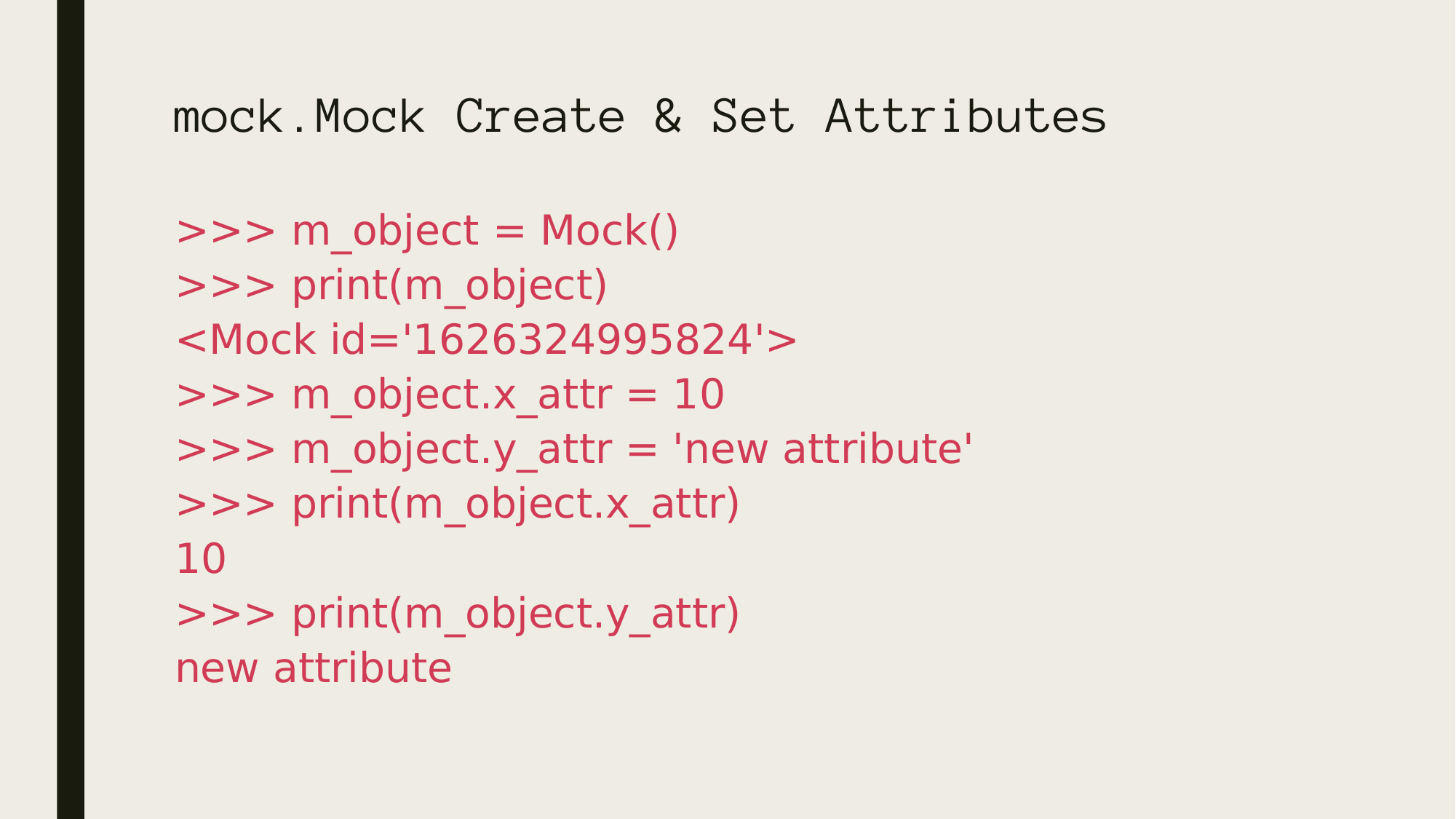

# mock.Mock Create & Set Attributes
>>> m_object = Mock()
>>> print(m_object)
<Mock id='1626324995824'>
>>> m_object.x_attr = 10
>>> m_object.y_attr = 'new attribute'
>>> print(m_object.x_attr)
10
>>> print(m_object.y_attr)
new attribute